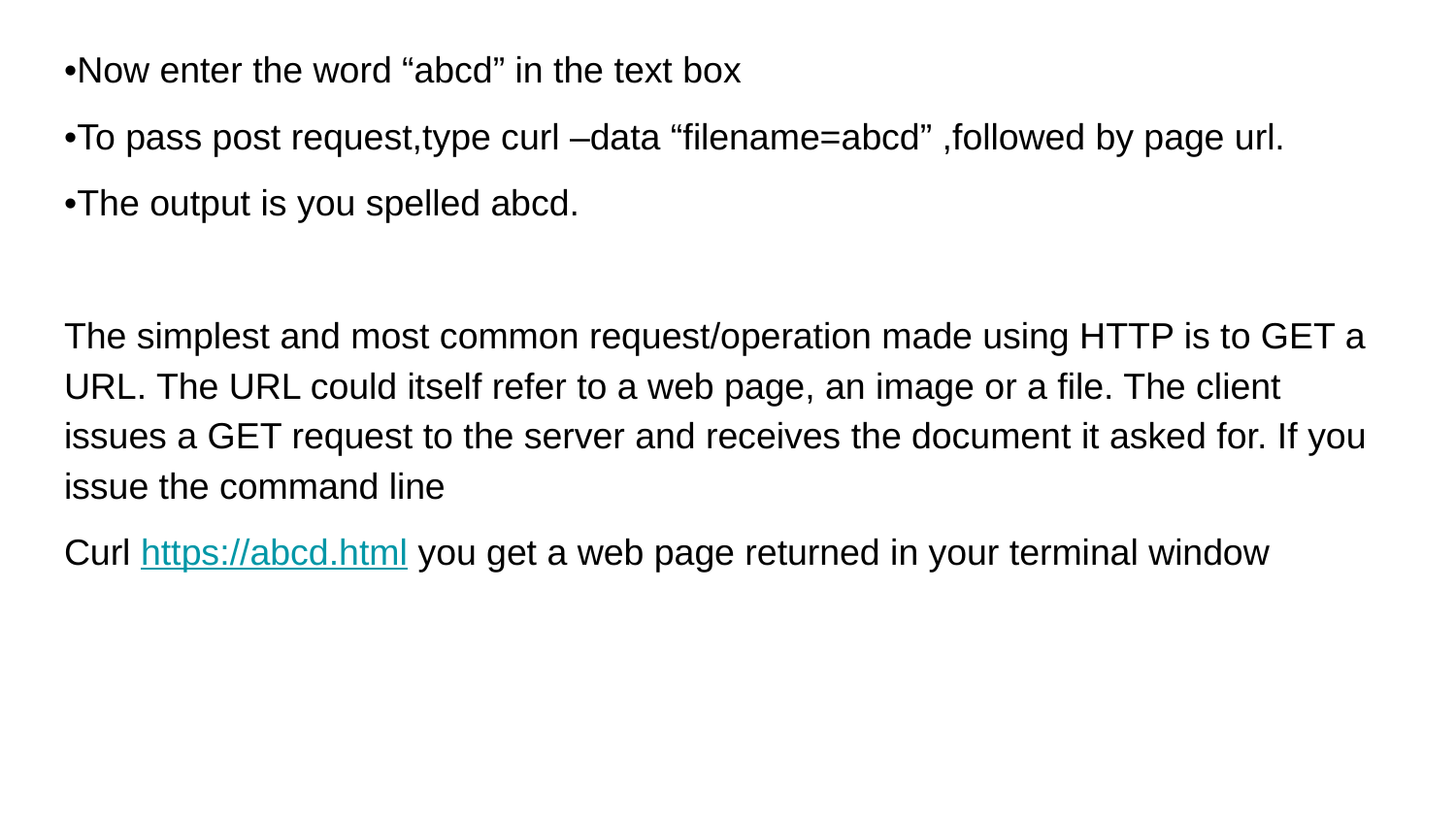

•Now enter the word “abcd” in the text box
•To pass post request,type curl –data “filename=abcd” ,followed by page url.
•The output is you spelled abcd.

The simplest and most common request/operation made using HTTP is to GET a URL. The URL could itself refer to a web page, an image or a file. The client issues a GET request to the server and receives the document it asked for. If you issue the command line
Curl https://abcd.html you get a web page returned in your terminal window